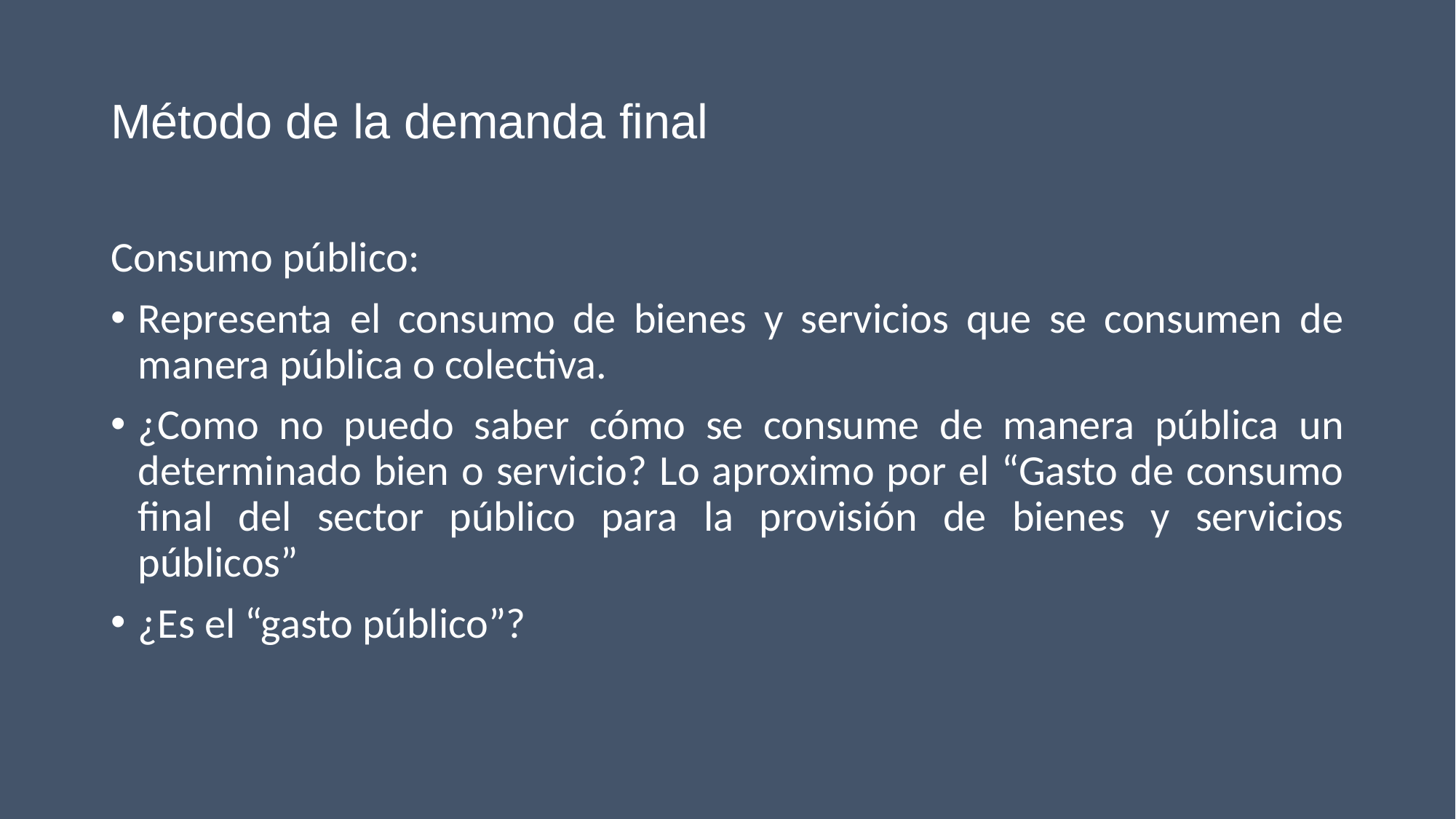

# Método de la demanda final
Consumo público:
Representa el consumo de bienes y servicios que se consumen de manera pública o colectiva.
¿Como no puedo saber cómo se consume de manera pública un determinado bien o servicio? Lo aproximo por el “Gasto de consumo final del sector público para la provisión de bienes y servicios públicos”
¿Es el “gasto público”?